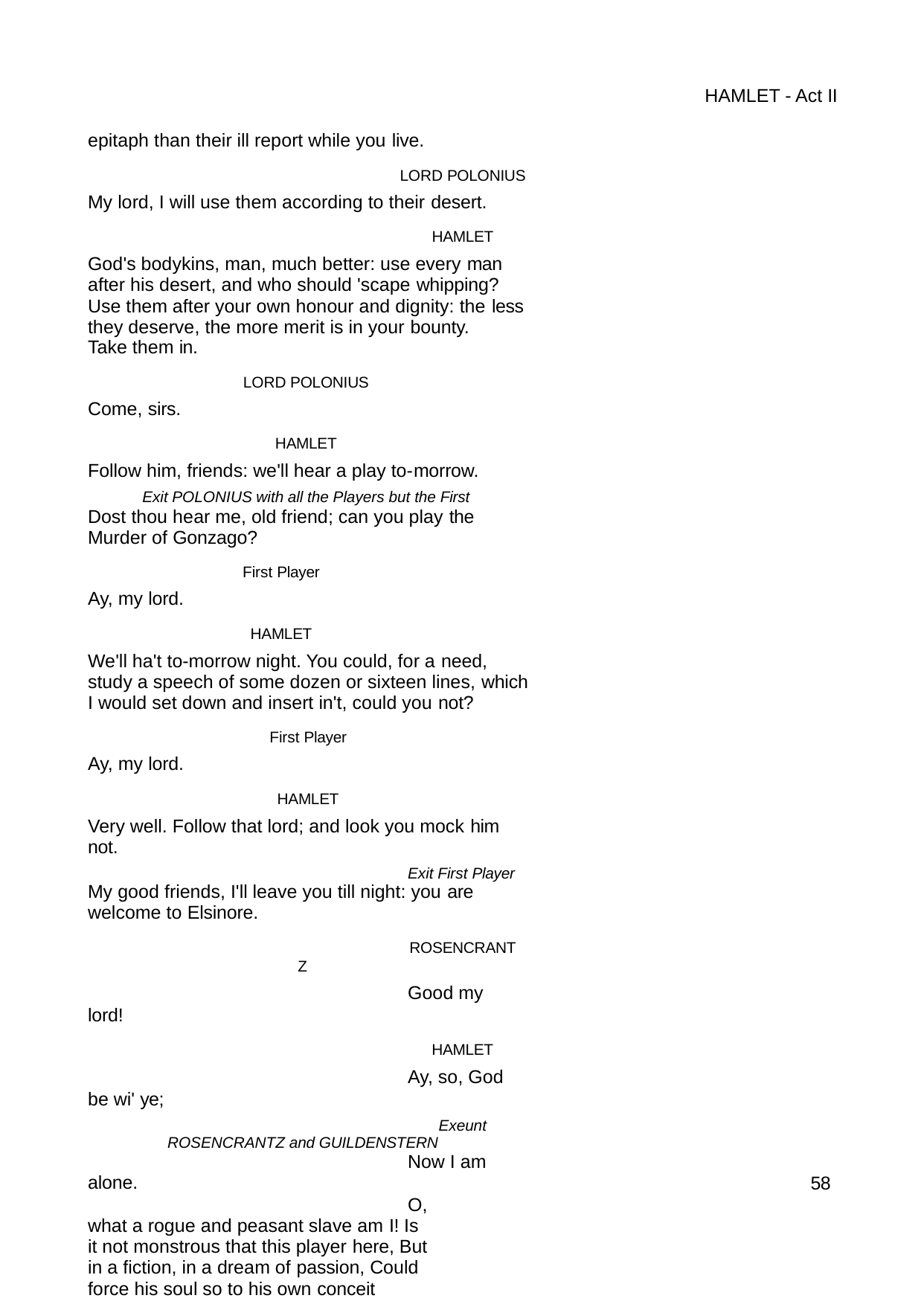

HAMLET - Act II

epitaph than their ill report while you live.
LORD POLONIUS
My lord, I will use them according to their desert.
HAMLET
God's bodykins, man, much better: use every man after his desert, and who should 'scape whipping? Use them after your own honour and dignity: the less they deserve, the more merit is in your bounty.
Take them in.
LORD POLONIUS
Come, sirs.
HAMLET
Follow him, friends: we'll hear a play to-morrow.
Exit POLONIUS with all the Players but the First
Dost thou hear me, old friend; can you play the Murder of Gonzago?
First Player
Ay, my lord.
HAMLET
We'll ha't to-morrow night. You could, for a need, study a speech of some dozen or sixteen lines, which I would set down and insert in't, could you not?
First Player
Ay, my lord.
HAMLET
Very well. Follow that lord; and look you mock him not.
Exit First Player My good friends, I'll leave you till night: you are welcome to Elsinore.
ROSENCRANTZ
Good my lord!
HAMLET
Ay, so, God be wi' ye;
Exeunt ROSENCRANTZ and GUILDENSTERN
Now I am alone.
O, what a rogue and peasant slave am I! Is it not monstrous that this player here, But in a fiction, in a dream of passion, Could force his soul so to his own conceit
58